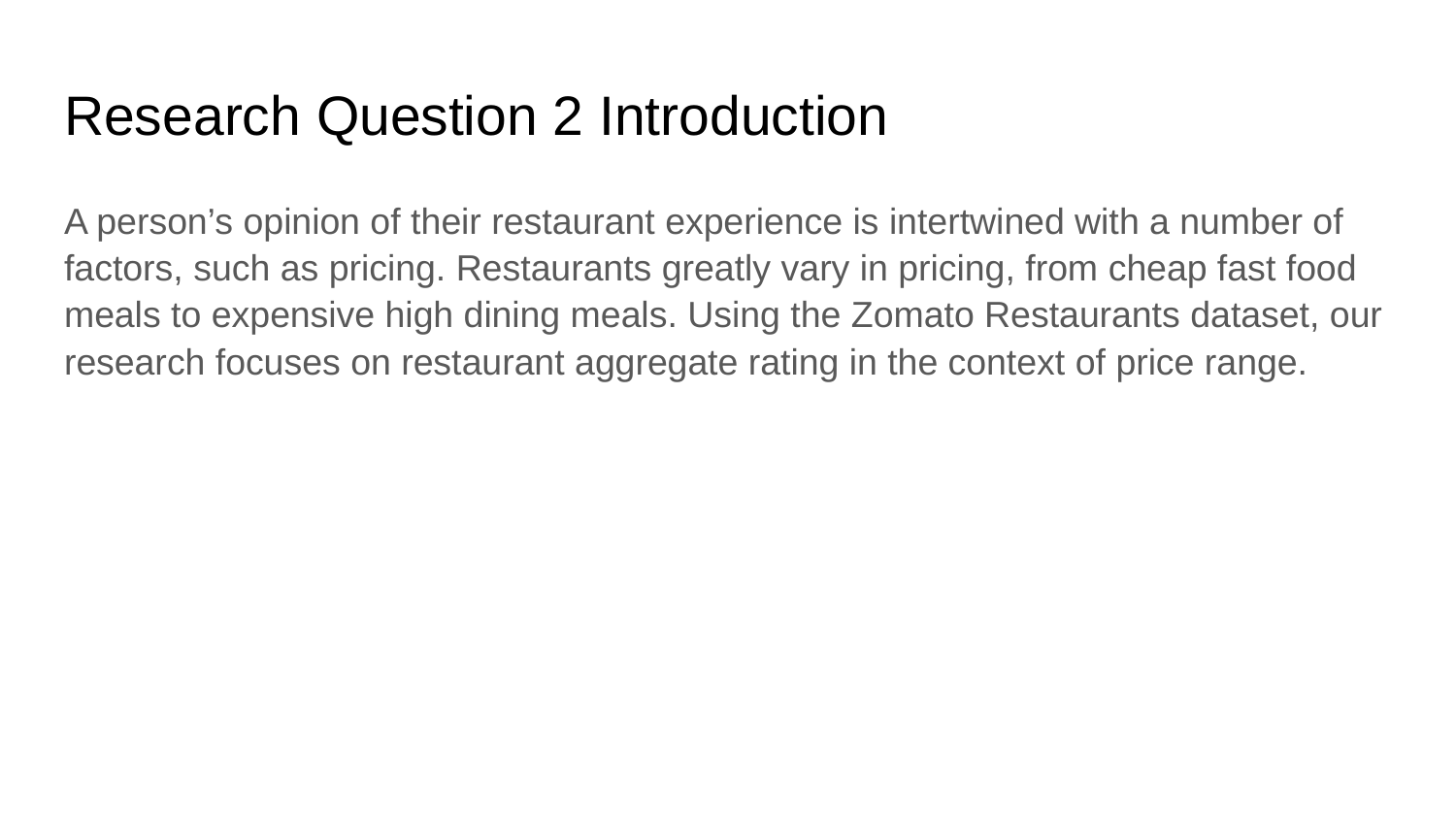

# Research Question 2 Introduction
A person’s opinion of their restaurant experience is intertwined with a number of factors, such as pricing. Restaurants greatly vary in pricing, from cheap fast food meals to expensive high dining meals. Using the Zomato Restaurants dataset, our research focuses on restaurant aggregate rating in the context of price range.